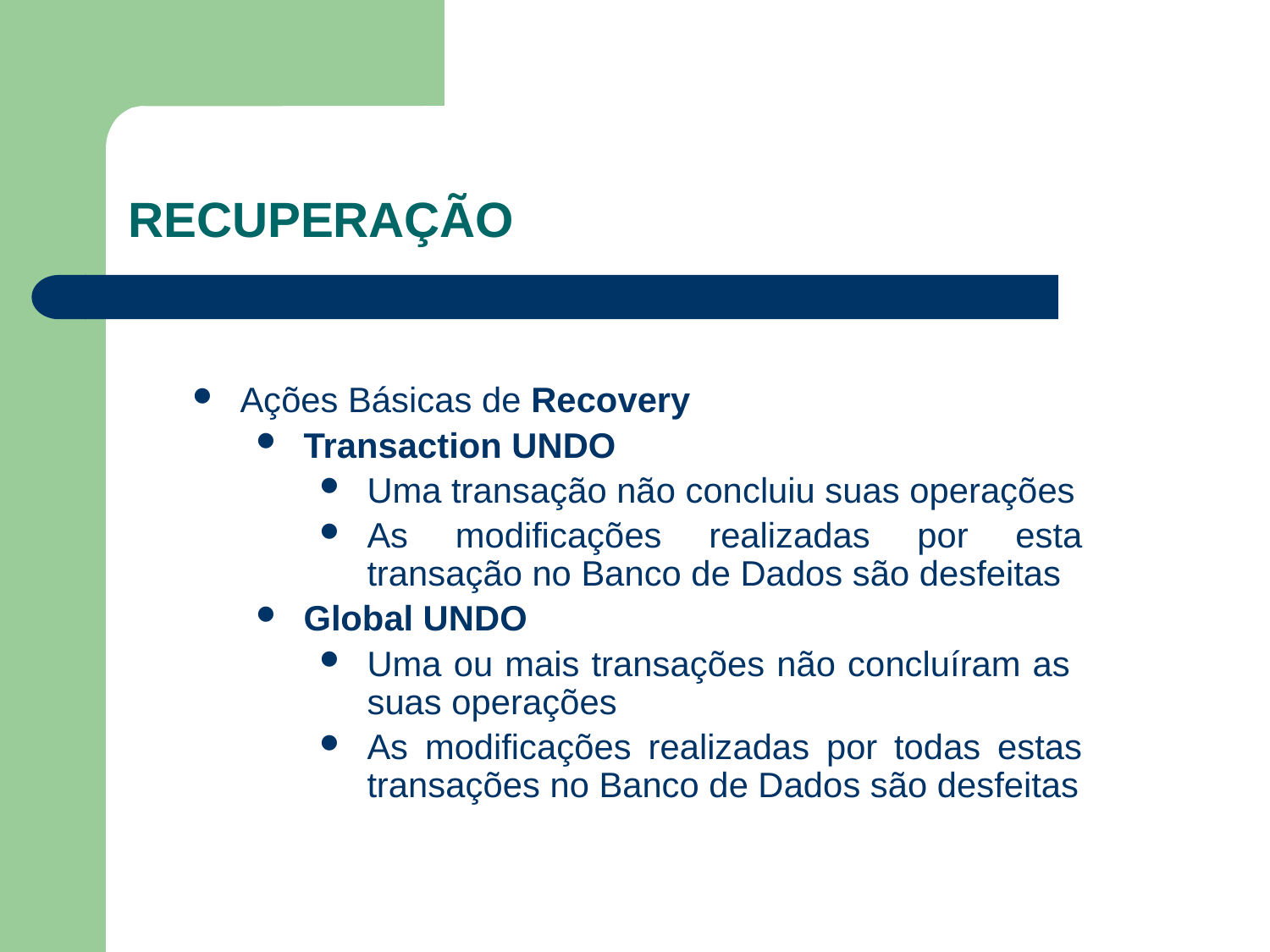

#

RECUPERAÇÃO

Ações Básicas de Recovery
Transaction UNDO
Uma transação não concluiu suas operações
As modificações realizadas por esta transação no Banco de Dados são desfeitas
Global UNDO
Uma ou mais transações não concluíram as  suas operações
As modificações realizadas por todas estas transações no Banco de Dados são desfeitas